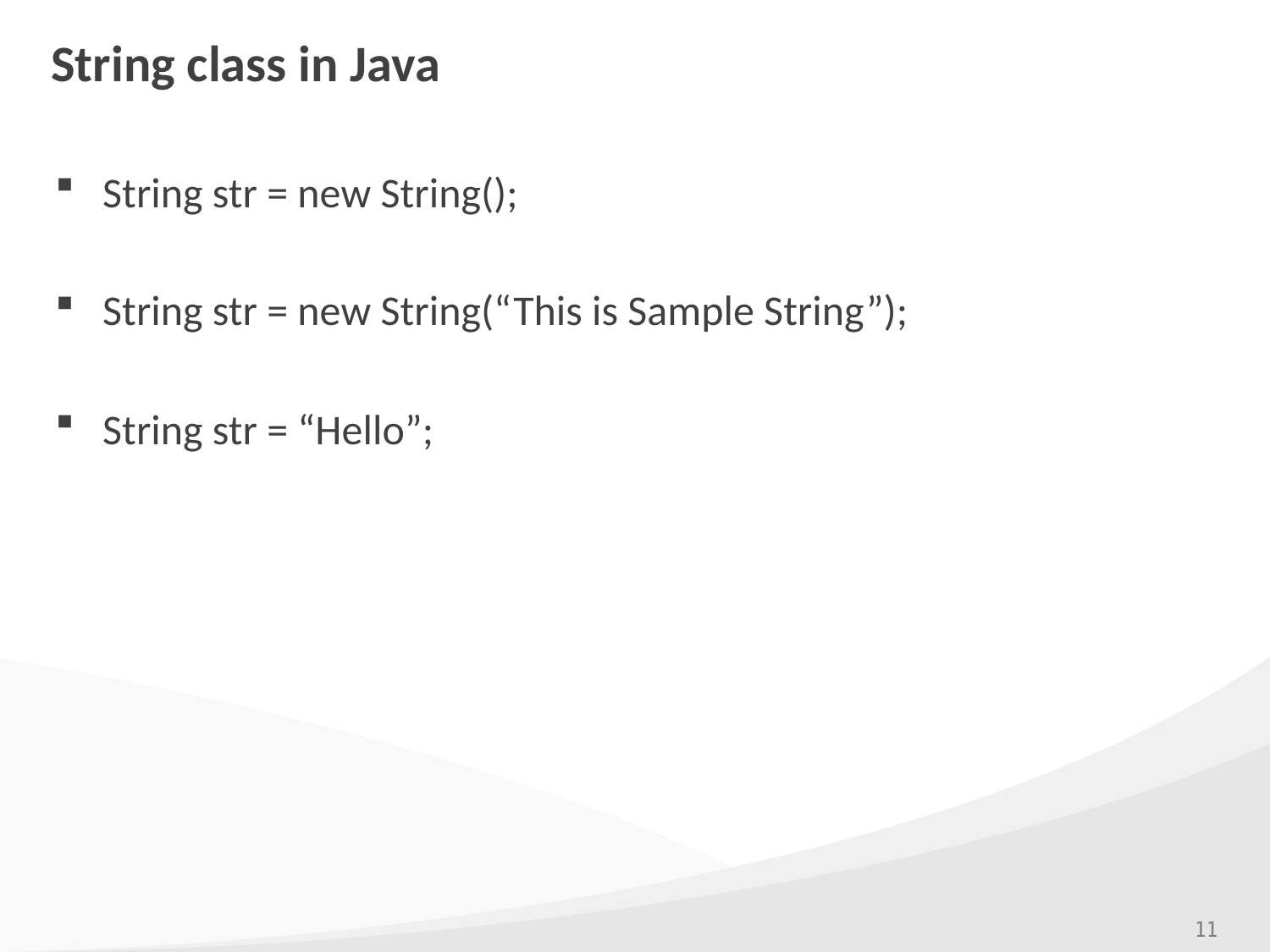

# String class in Java
String str = new String();

String str = new String(“This is Sample String”);

String str = “Hello”;